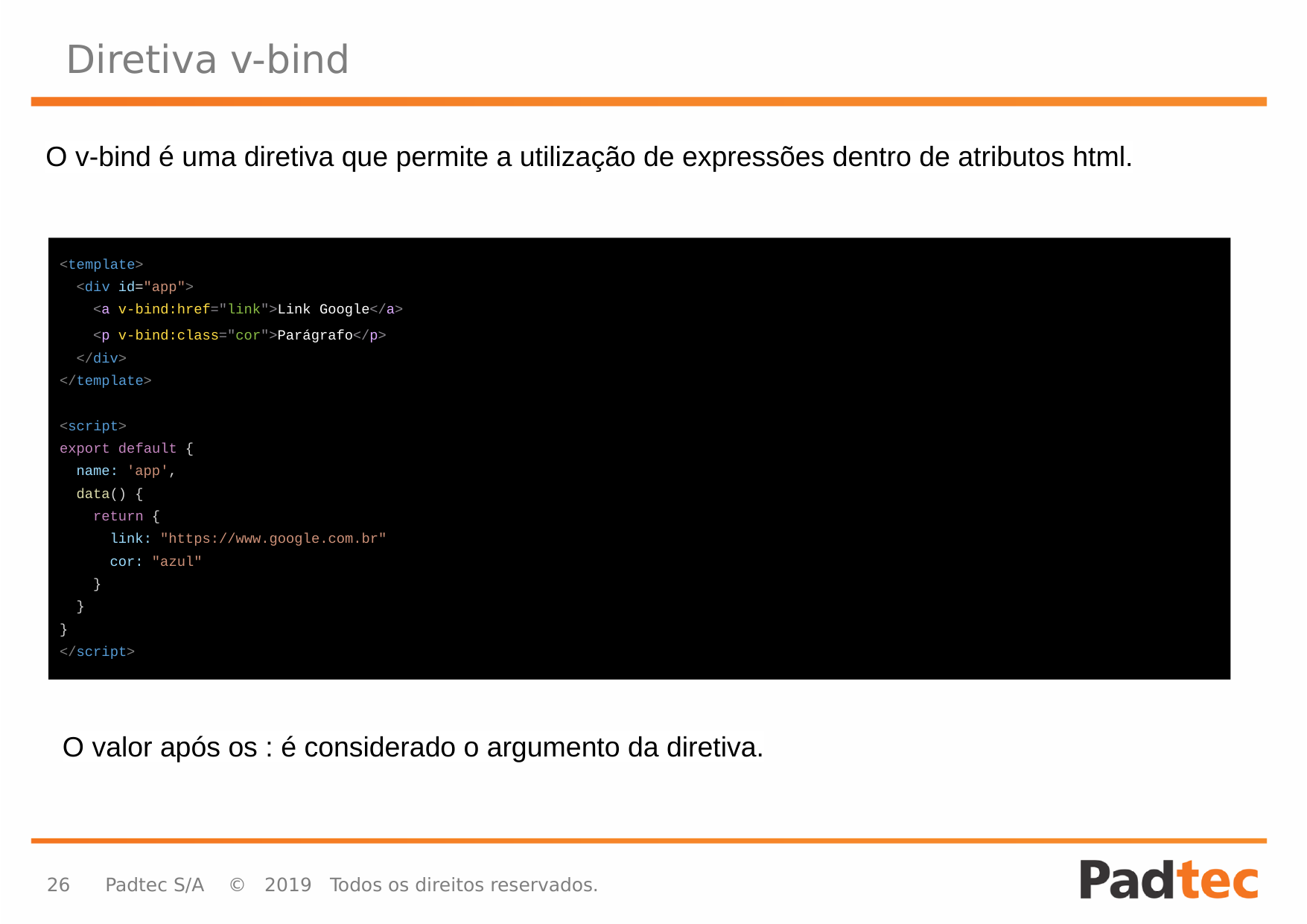

# Diretiva v-bind
O v-bind é uma diretiva que permite a utilização de expressões dentro de atributos html.
<template>
  <div id="app">
    <a v-bind:href="link">Link Google</a>
    <p v-bind:class="cor">Parágrafo</p>
  </div>
</template>

<script>
export default {
  name: 'app',
  data() {
    return {
      link: "https://www.google.com.br"
      cor: "azul"
    }
  }
}
</script>

O valor após os : é considerado o argumento da diretiva.